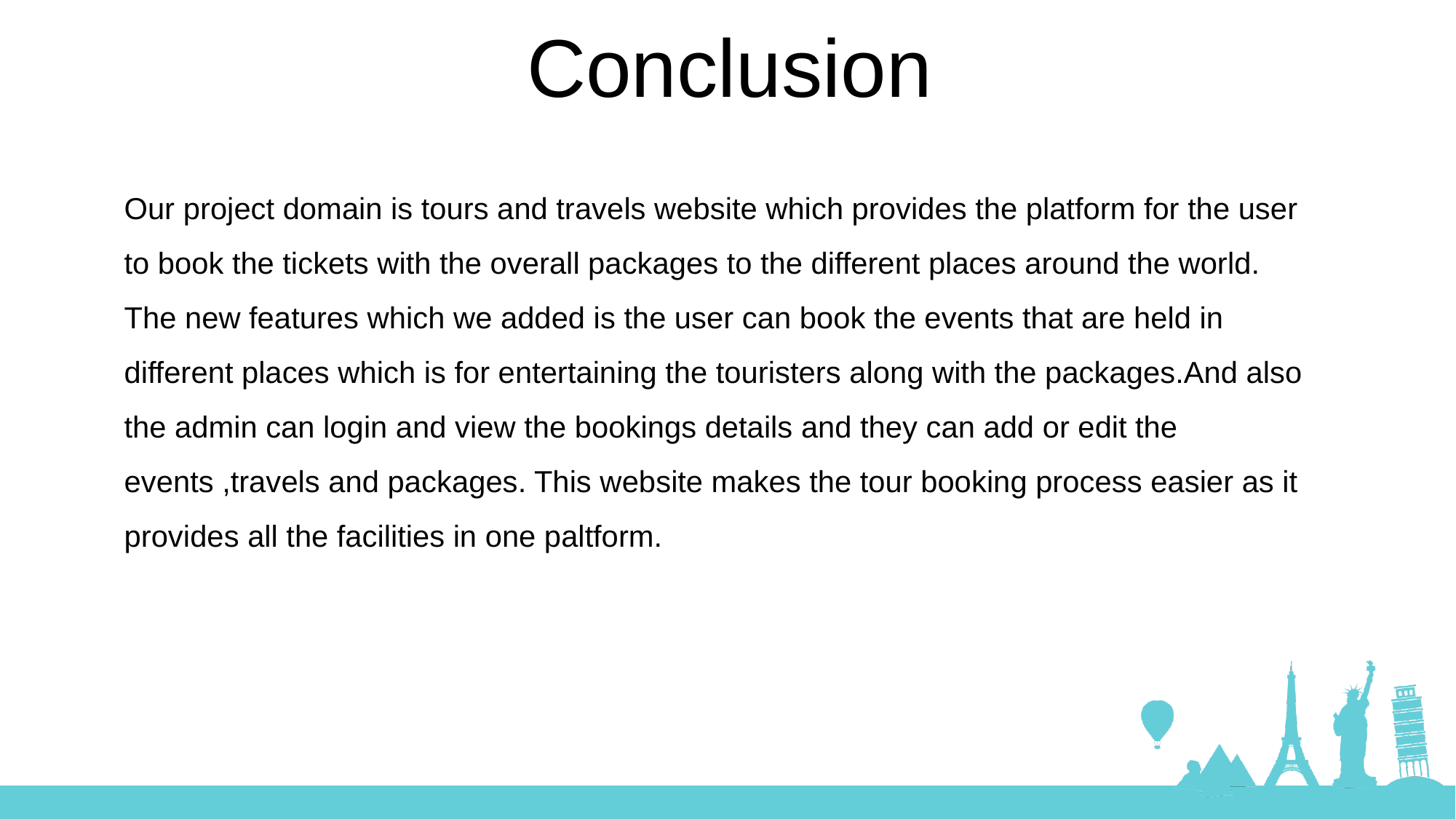

Conclusion
Our project domain is tours and travels website which provides the platform for the user to book the tickets with the overall packages to the different places around the world. The new features which we added is the user can book the events that are held in different places which is for entertaining the touristers along with the packages.And also the admin can login and view the bookings details and they can add or edit the events ,travels and packages. This website makes the tour booking process easier as it provides all the facilities in one paltform.